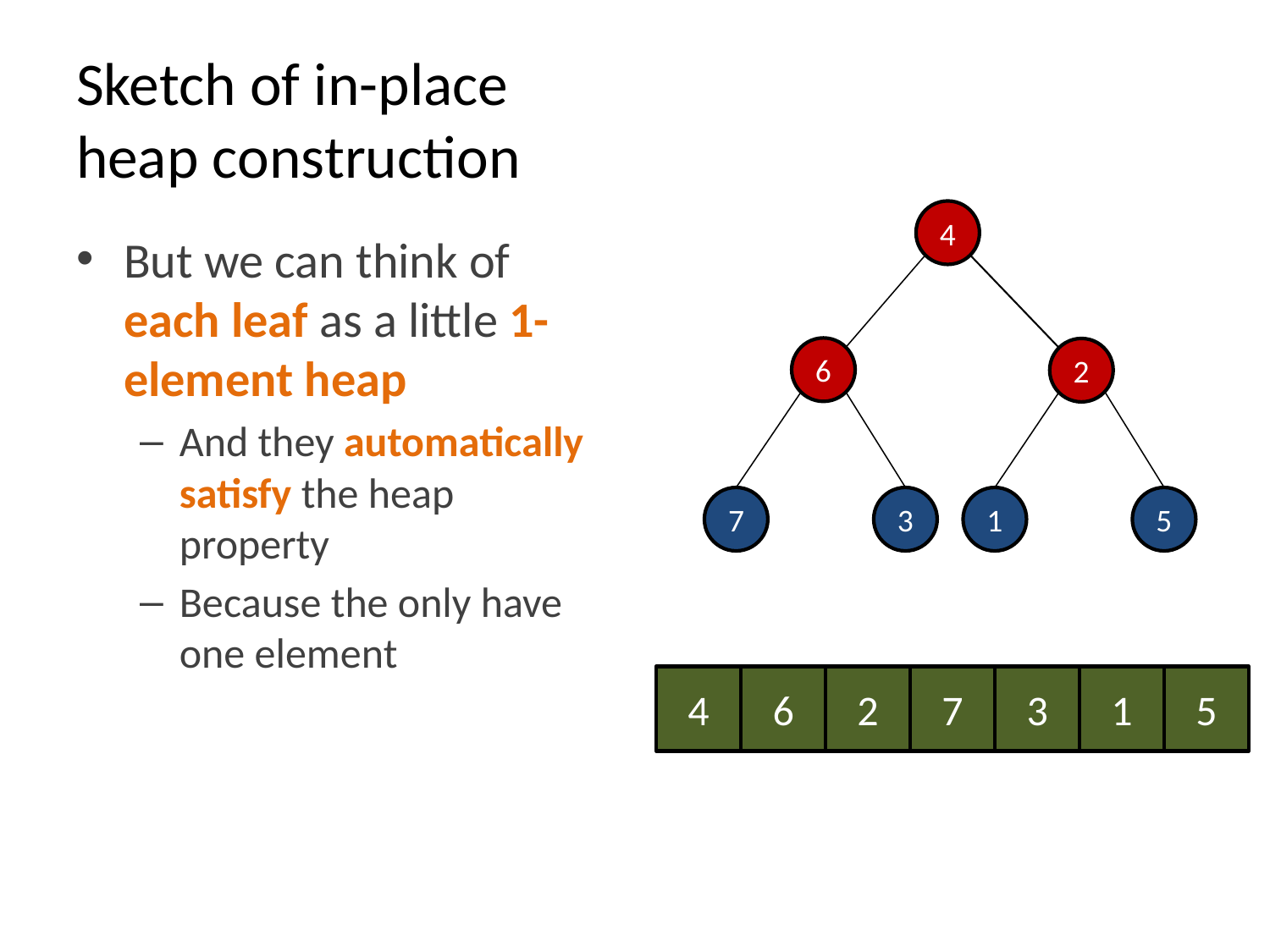

# Sketch of in-place heap construction
4
But we can think of each leaf as a little 1-element heap
And they automatically satisfy the heap property
Because the only have one element
6
2
7
3
1
5
4
6
2
7
3
1
5